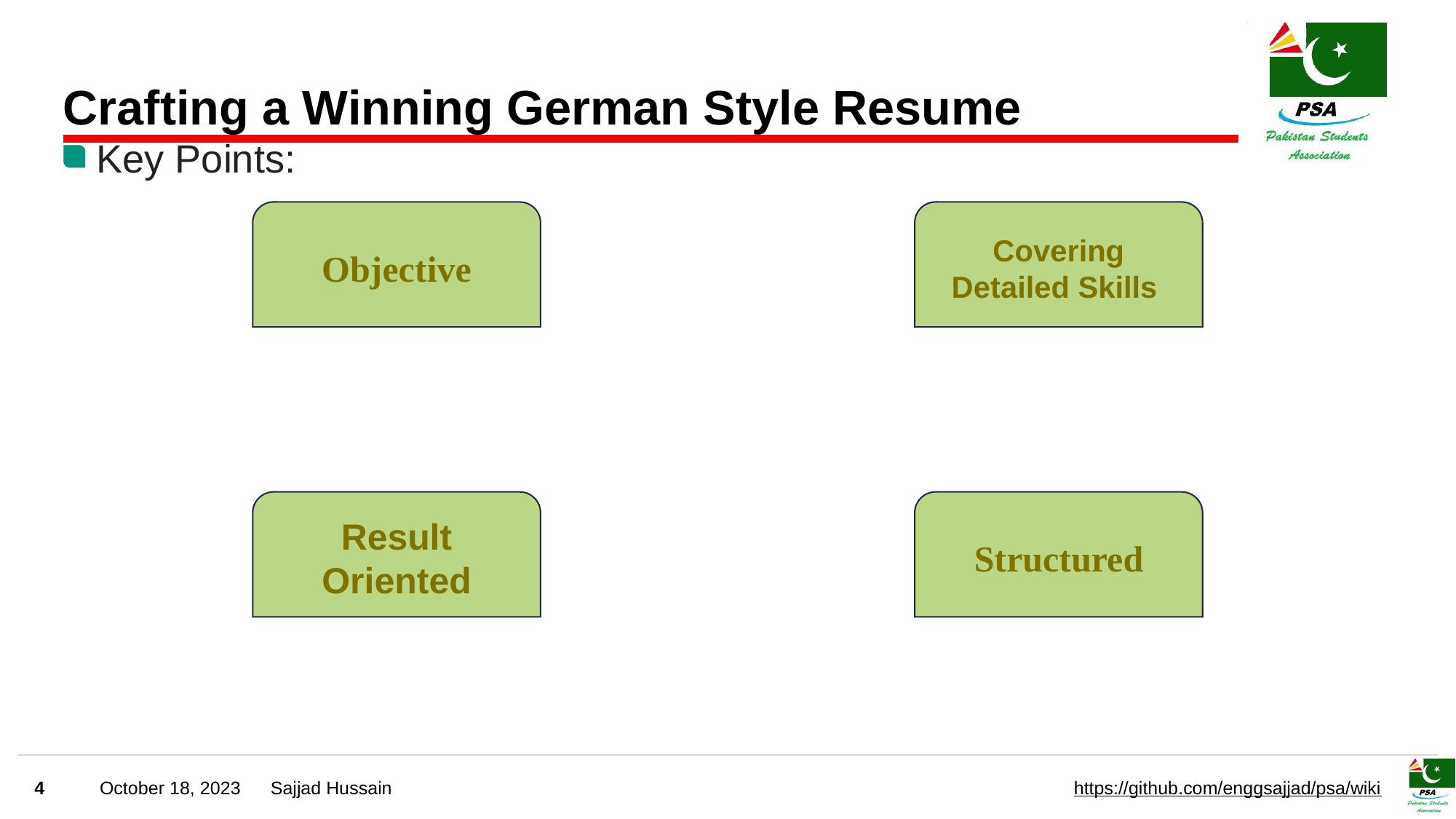

# Crafting a Winning German Style Resume
Key Points:

Objective
Covering Detailed Skills
Structured
Result Oriented
4
October 18, 2023